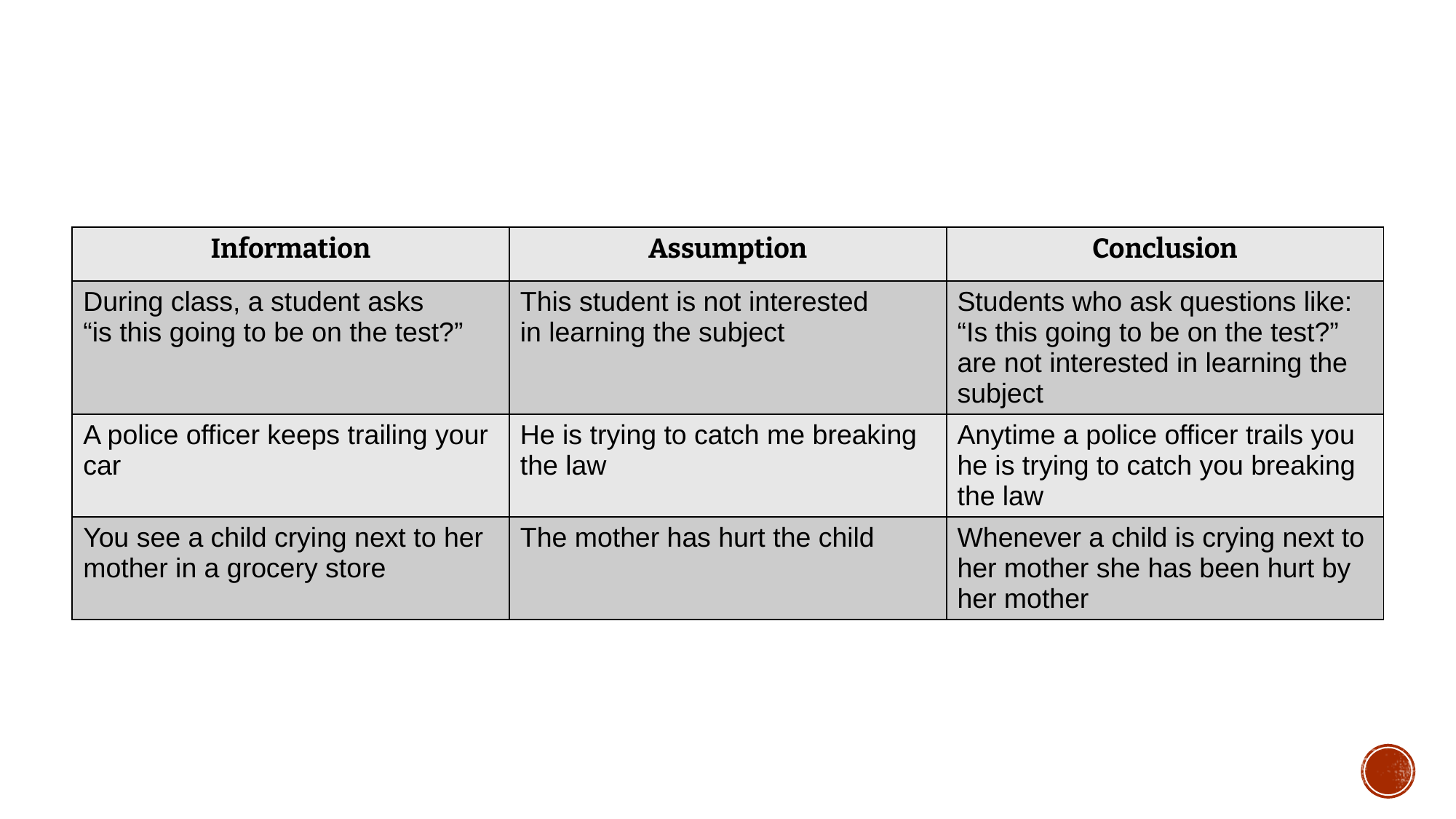

| Information | Assumption | Conclusion |
| --- | --- | --- |
| During class, a student asks “is this going to be on the test?” | This student is not interested in learning the subject | Students who ask questions like: “Is this going to be on the test?” are not interested in learning the subject |
| A police officer keeps trailing your car | He is trying to catch me breaking the law | Anytime a police officer trails you he is trying to catch you breaking the law |
| You see a child crying next to her mother in a grocery store | The mother has hurt the child | Whenever a child is crying next to her mother she has been hurt by her mother |